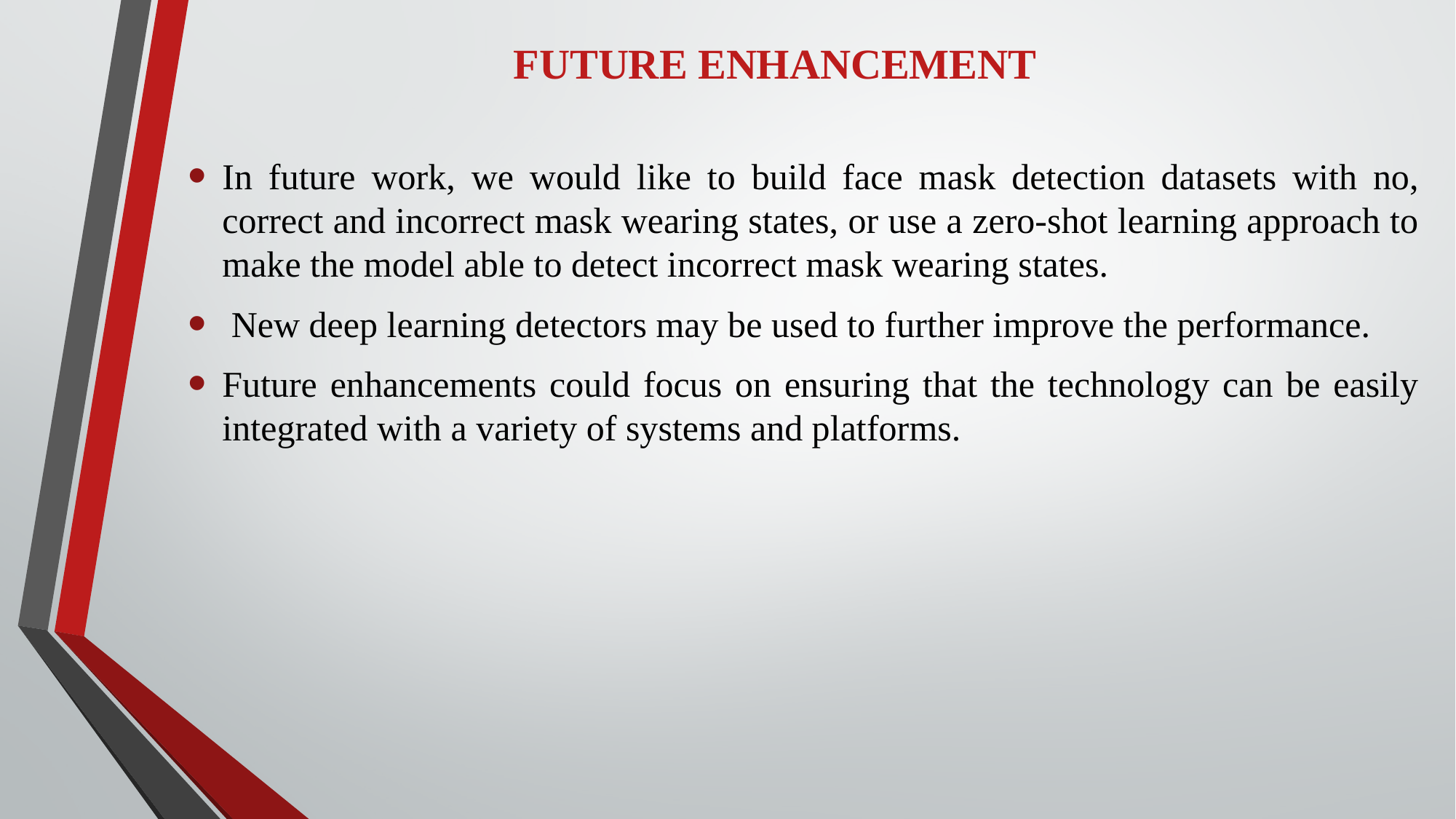

# FUTURE ENHANCEMENT
In future work, we would like to build face mask detection datasets with no, correct and incorrect mask wearing states, or use a zero-shot learning approach to make the model able to detect incorrect mask wearing states.
 New deep learning detectors may be used to further improve the performance.
Future enhancements could focus on ensuring that the technology can be easily integrated with a variety of systems and platforms.